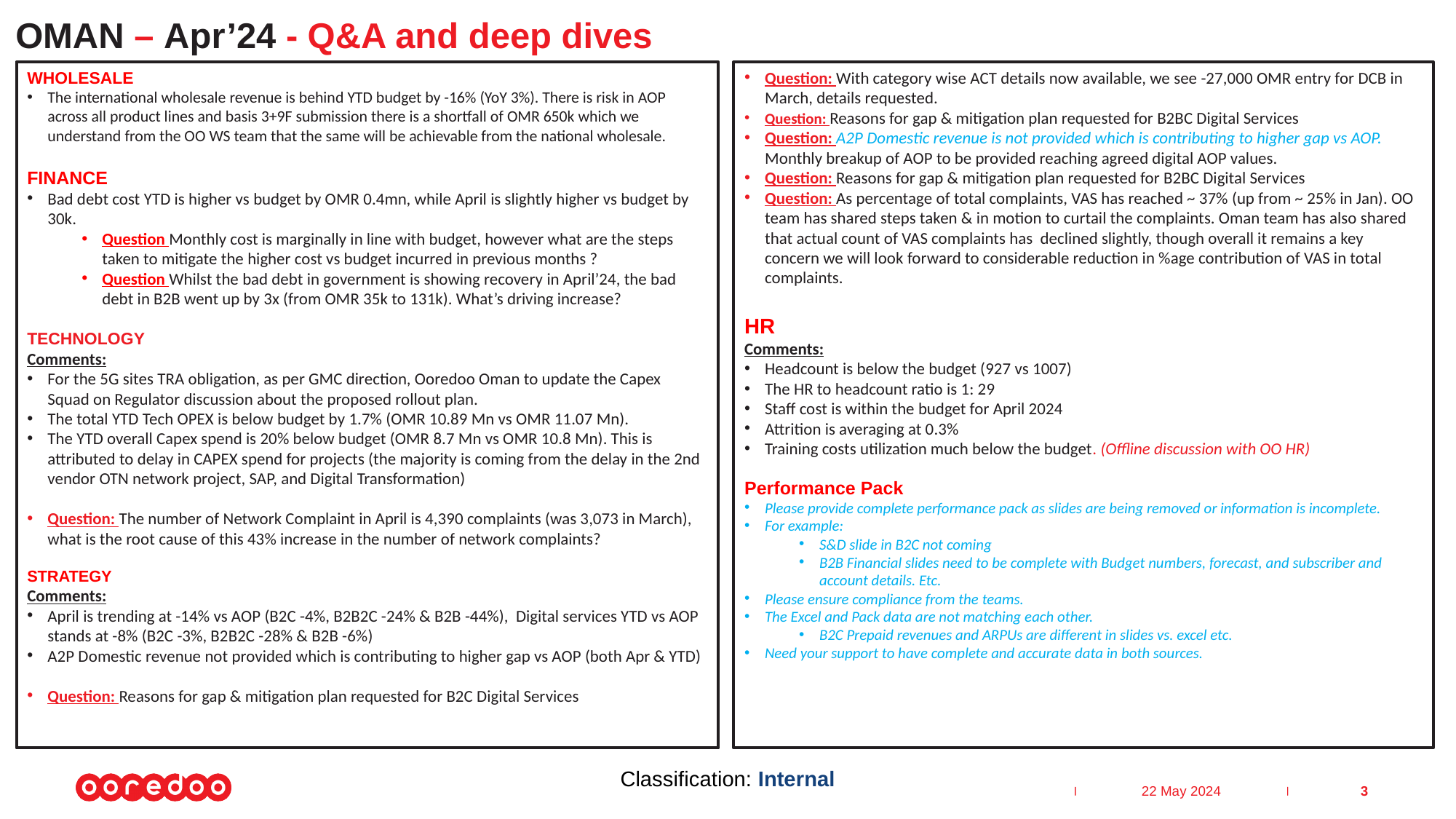

OMAN – Apr’24 - Q&A and deep dives
Question: With category wise ACT details now available, we see -27,000 OMR entry for DCB in March, details requested.
Question: Reasons for gap & mitigation plan requested for B2BC Digital Services
Question: A2P Domestic revenue is not provided which is contributing to higher gap vs AOP. Monthly breakup of AOP to be provided reaching agreed digital AOP values.
Question: Reasons for gap & mitigation plan requested for B2BC Digital Services
Question: As percentage of total complaints, VAS has reached ~ 37% (up from ~ 25% in Jan). OO team has shared steps taken & in motion to curtail the complaints. Oman team has also shared that actual count of VAS complaints has  declined slightly, though overall it remains a key concern we will look forward to considerable reduction in %age contribution of VAS in total complaints.

HR
Comments:
Headcount is below the budget (927 vs 1007)
The HR to headcount ratio is 1: 29
Staff cost is within the budget for April 2024
Attrition is averaging at 0.3%
Training costs utilization much below the budget. (Offline discussion with OO HR)

Performance Pack
Please provide complete performance pack as slides are being removed or information is incomplete.
For example:
S&D slide in B2C not coming
B2B Financial slides need to be complete with Budget numbers, forecast, and subscriber and account details. Etc.
Please ensure compliance from the teams.
The Excel and Pack data are not matching each other.
B2C Prepaid revenues and ARPUs are different in slides vs. excel etc.
Need your support to have complete and accurate data in both sources.

WHOLESALE
The international wholesale revenue is behind YTD budget by -16% (YoY 3%). There is risk in AOP across all product lines and basis 3+9F submission there is a shortfall of OMR 650k which we understand from the OO WS team that the same will be achievable from the national wholesale.

FINANCE
Bad debt cost YTD is higher vs budget by OMR 0.4mn, while April is slightly higher vs budget by 30k.
Question Monthly cost is marginally in line with budget, however what are the steps taken to mitigate the higher cost vs budget incurred in previous months ?
Question Whilst the bad debt in government is showing recovery in April’24, the bad debt in B2B went up by 3x (from OMR 35k to 131k). What’s driving increase?

TECHNOLOGY
Comments:
For the 5G sites TRA obligation, as per GMC direction, Ooredoo Oman to update the Capex Squad on Regulator discussion about the proposed rollout plan.
The total YTD Tech OPEX is below budget by 1.7% (OMR 10.89 Mn vs OMR 11.07 Mn).
The YTD overall Capex spend is 20% below budget (OMR 8.7 Mn vs OMR 10.8 Mn). This is attributed to delay in CAPEX spend for projects (the majority is coming from the delay in the 2nd vendor OTN network project, SAP, and Digital Transformation)

Question: The number of Network Complaint in April is 4,390 complaints (was 3,073 in March), what is the root cause of this 43% increase in the number of network complaints?

STRATEGY
Comments:
April is trending at -14% vs AOP (B2C -4%, B2B2C -24% & B2B -44%),  Digital services YTD vs AOP stands at -8% (B2C -3%, B2B2C -28% & B2B -6%)
A2P Domestic revenue not provided which is contributing to higher gap vs AOP (both Apr & YTD)

Question: Reasons for gap & mitigation plan requested for B2C Digital Services

22 May 2024
3